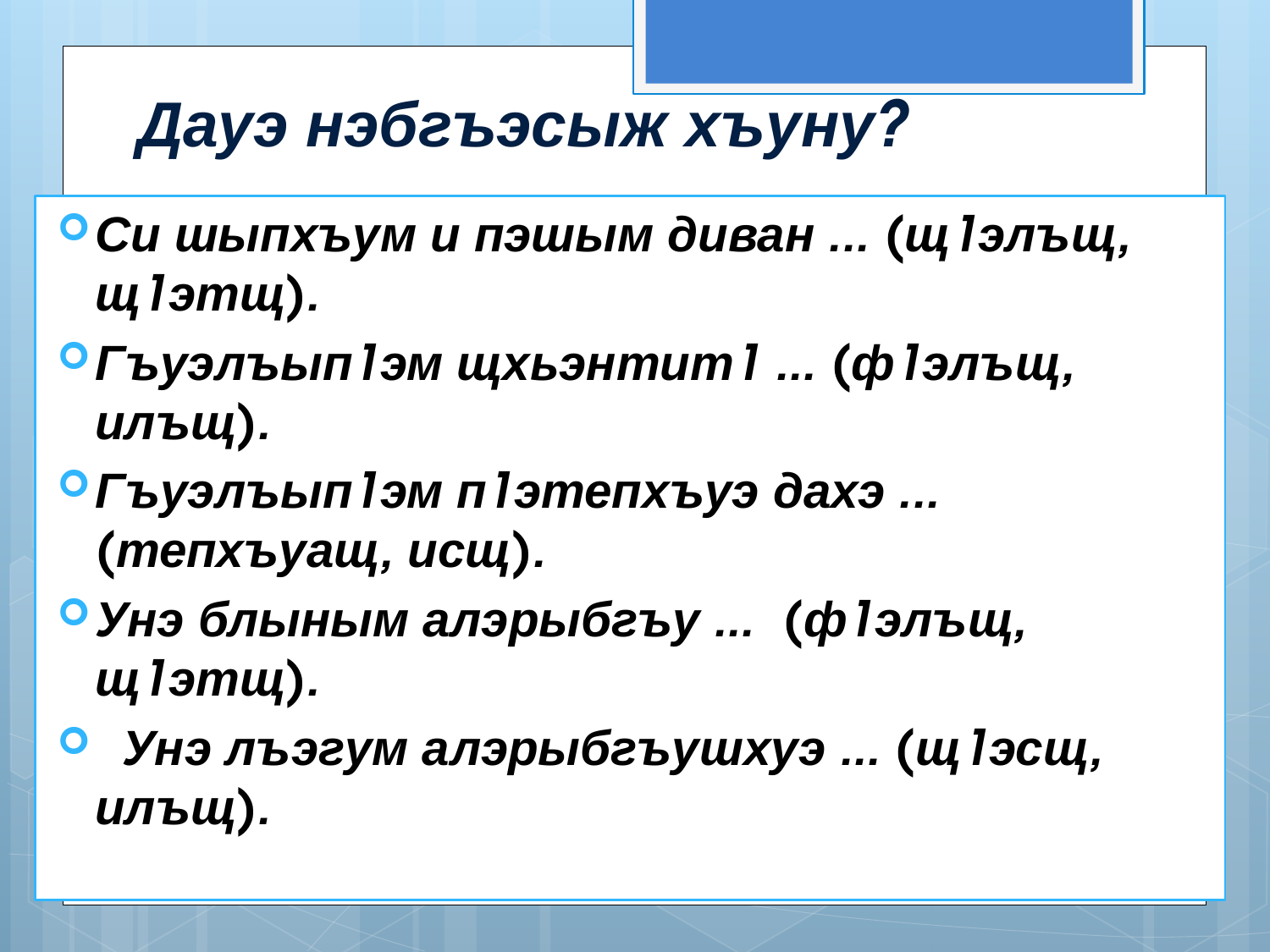

# Дауэ нэбгъэсыж хъуну?
Си шыпхъум и пэшым диван ... (щ1элъщ, щ1этщ).
Гъуэлъып1эм щхьэнтит1 ... (ф1элъщ, илъщ).
Гъуэлъып1эм п1этепхъуэ дахэ ... (тепхъуащ, исщ).
Унэ блыным алэрыбгъу ...  (ф1элъщ, щ1этщ).
  Унэ лъэгум алэрыбгъушхуэ ... (щ1эсщ, илъщ).